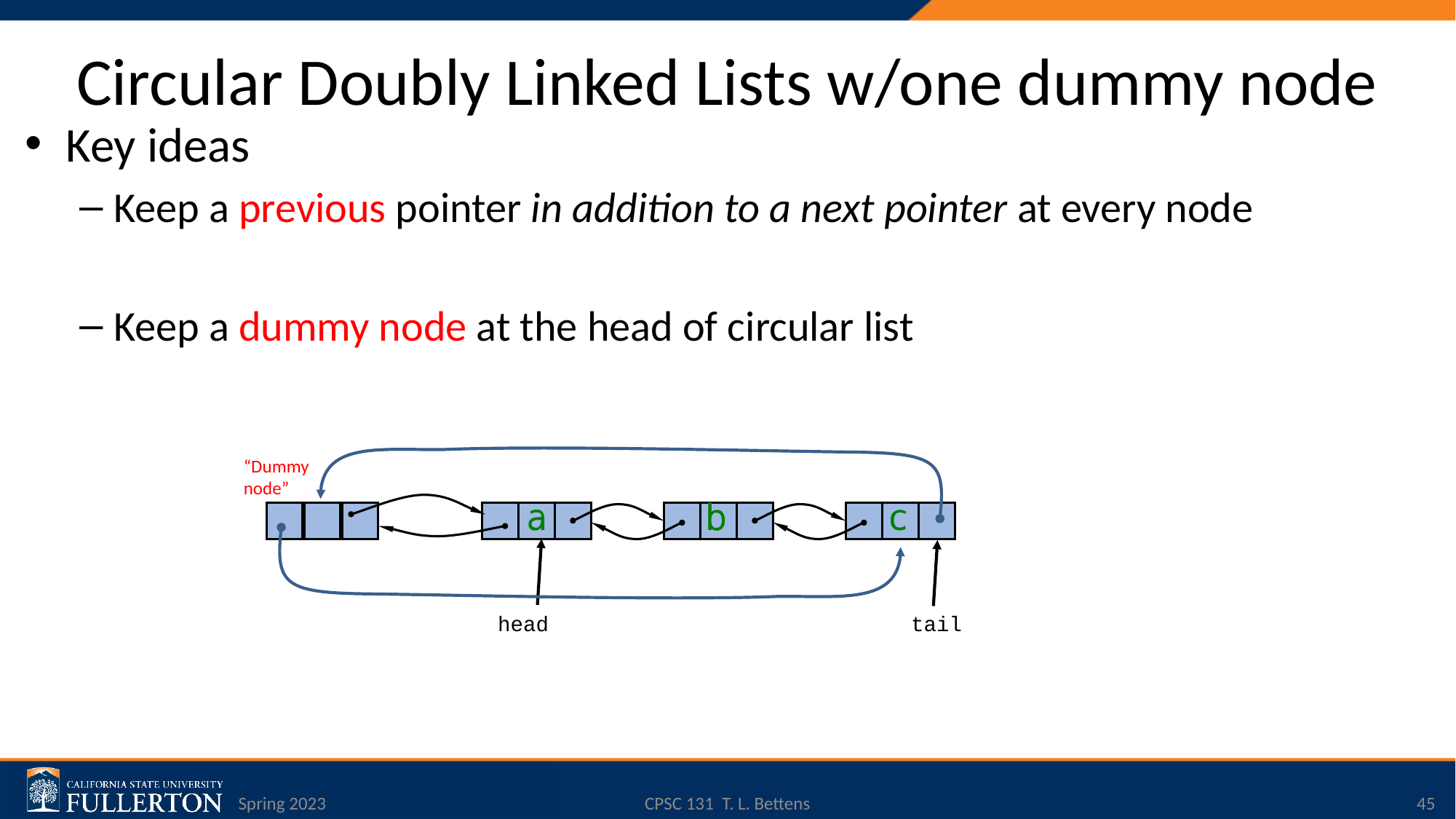

# Circular Doubly Linked Lists w/one dummy node
Key ideas
Keep a previous pointer in addition to a next pointer at every node

Keep a dummy node at the head of circular list

“Dummy
node”
a
b
c

head
tail
Spring 2023
CPSC 131  T. L. Bettens
45